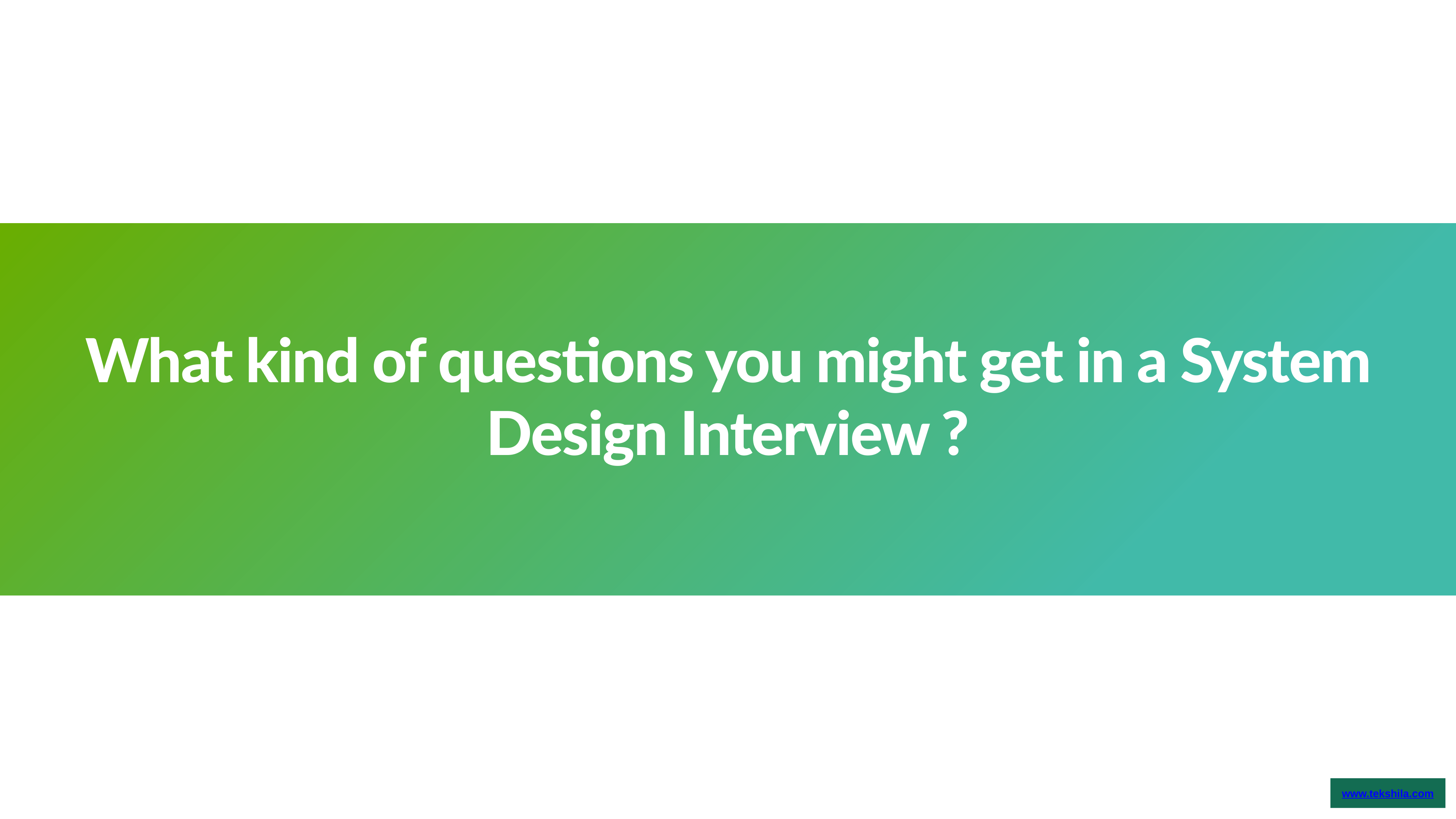

What kind of questions you might get in a System Design Interview ?